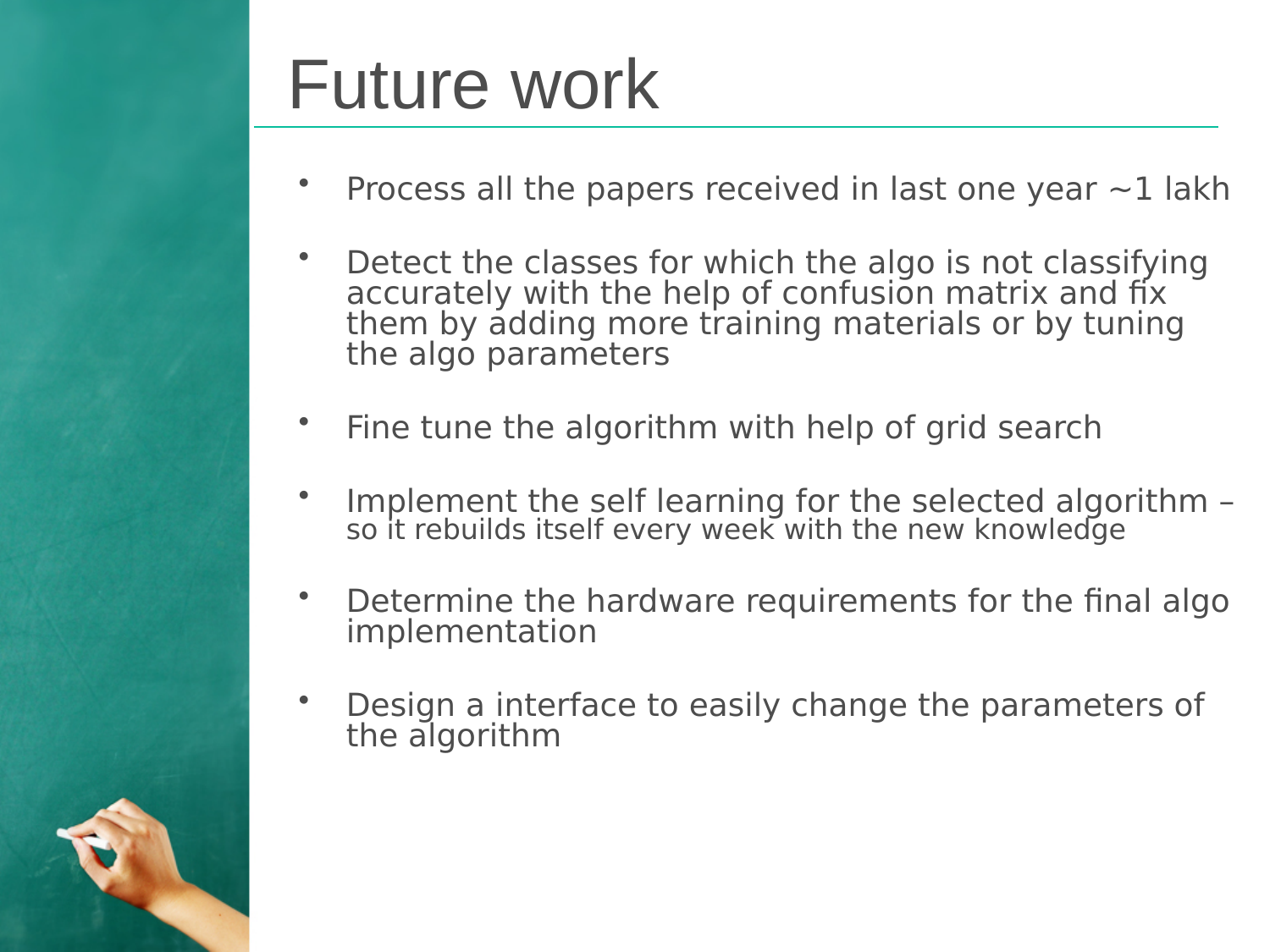

# Future work
Process all the papers received in last one year ~1 lakh

Detect the classes for which the algo is not classifying accurately with the help of confusion matrix and fix them by adding more training materials or by tuning the algo parameters

Fine tune the algorithm with help of grid search

Implement the self learning for the selected algorithm – so it rebuilds itself every week with the new knowledge

Determine the hardware requirements for the final algo implementation

Design a interface to easily change the parameters of the algorithm